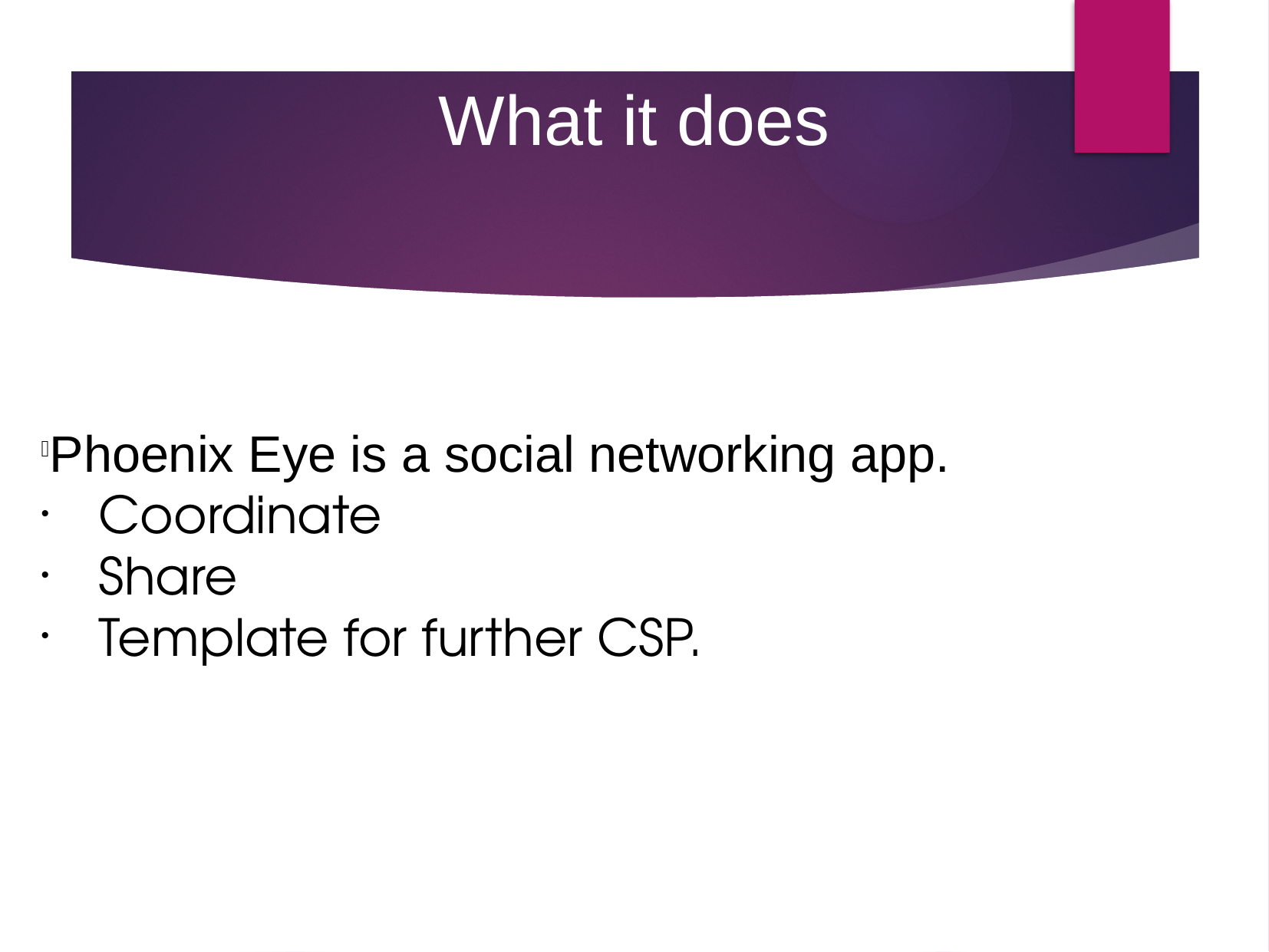

What it does
Phoenix Eye is a social networking app.
Coordinate
Share
Template for further CSP.